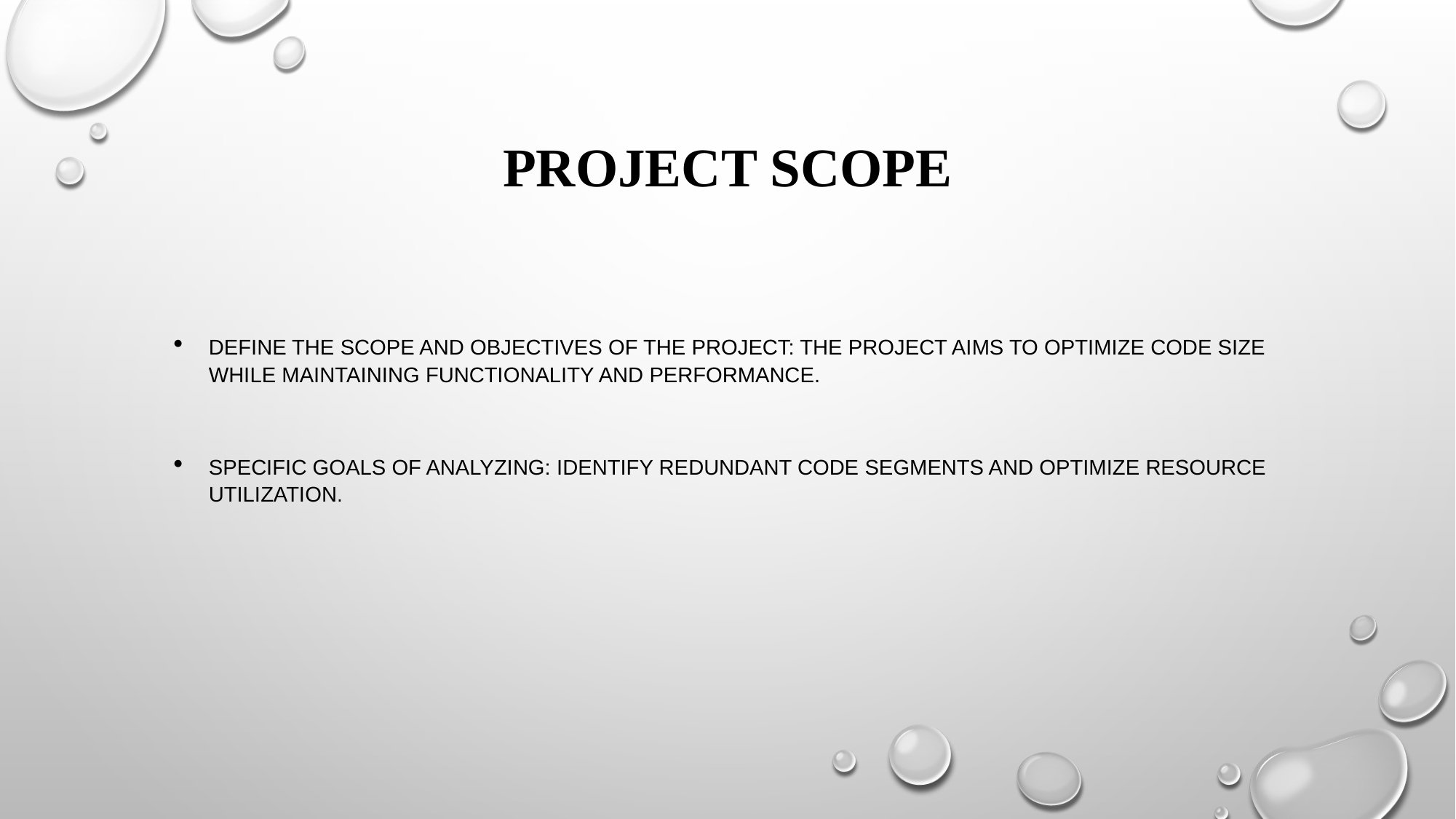

# Project scope

Define the scope and objectives of the project: The project aims to optimize code size while maintaining functionality and performance.

Specific goals of analyzing: Identify redundant code segments and optimize resource utilization.